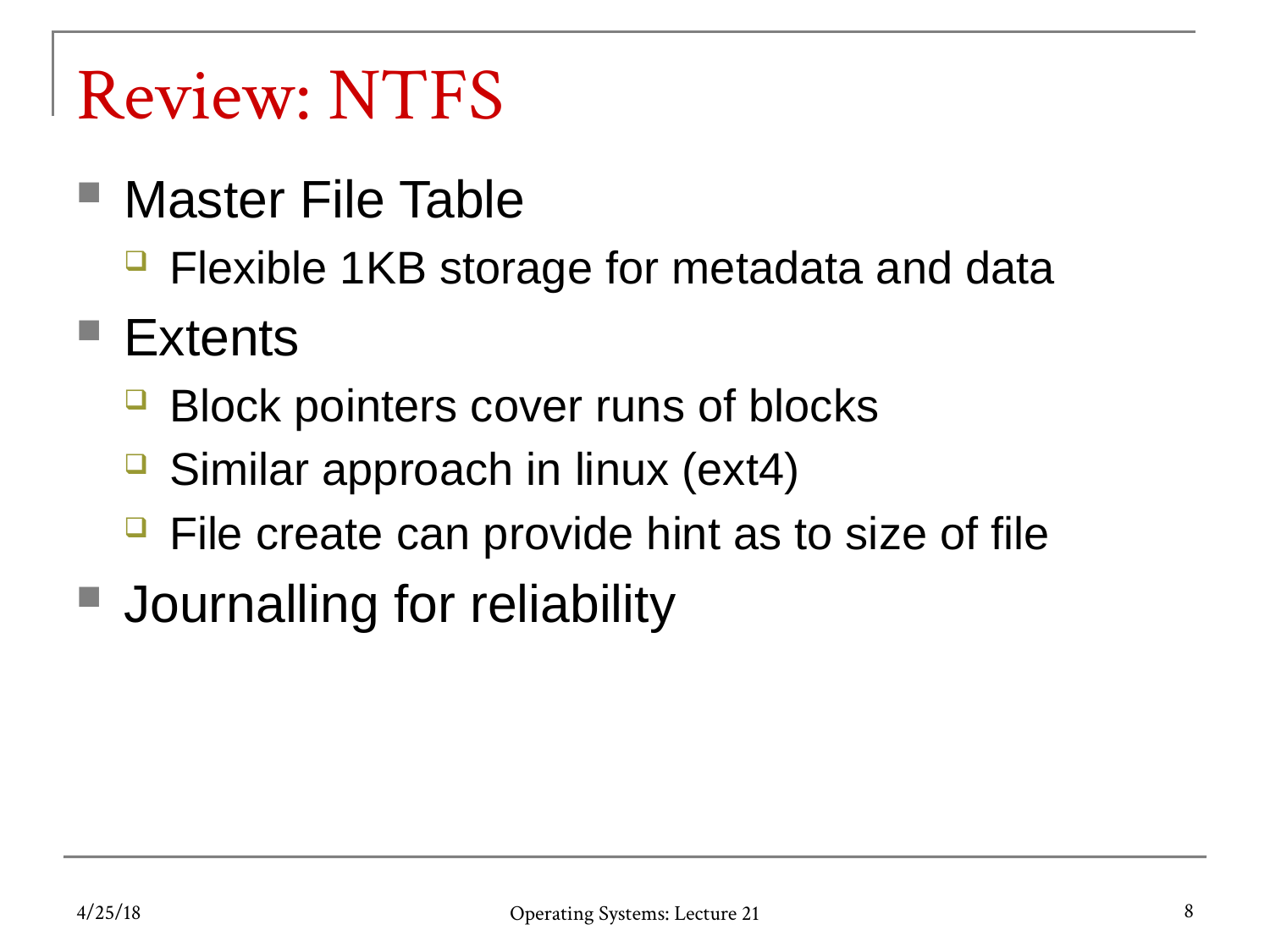

# Review: NTFS
Master File Table
Flexible 1KB storage for metadata and data
Extents
Block pointers cover runs of blocks
Similar approach in linux (ext4)
File create can provide hint as to size of file
Journalling for reliability
4/25/18
8
Operating Systems: Lecture 21